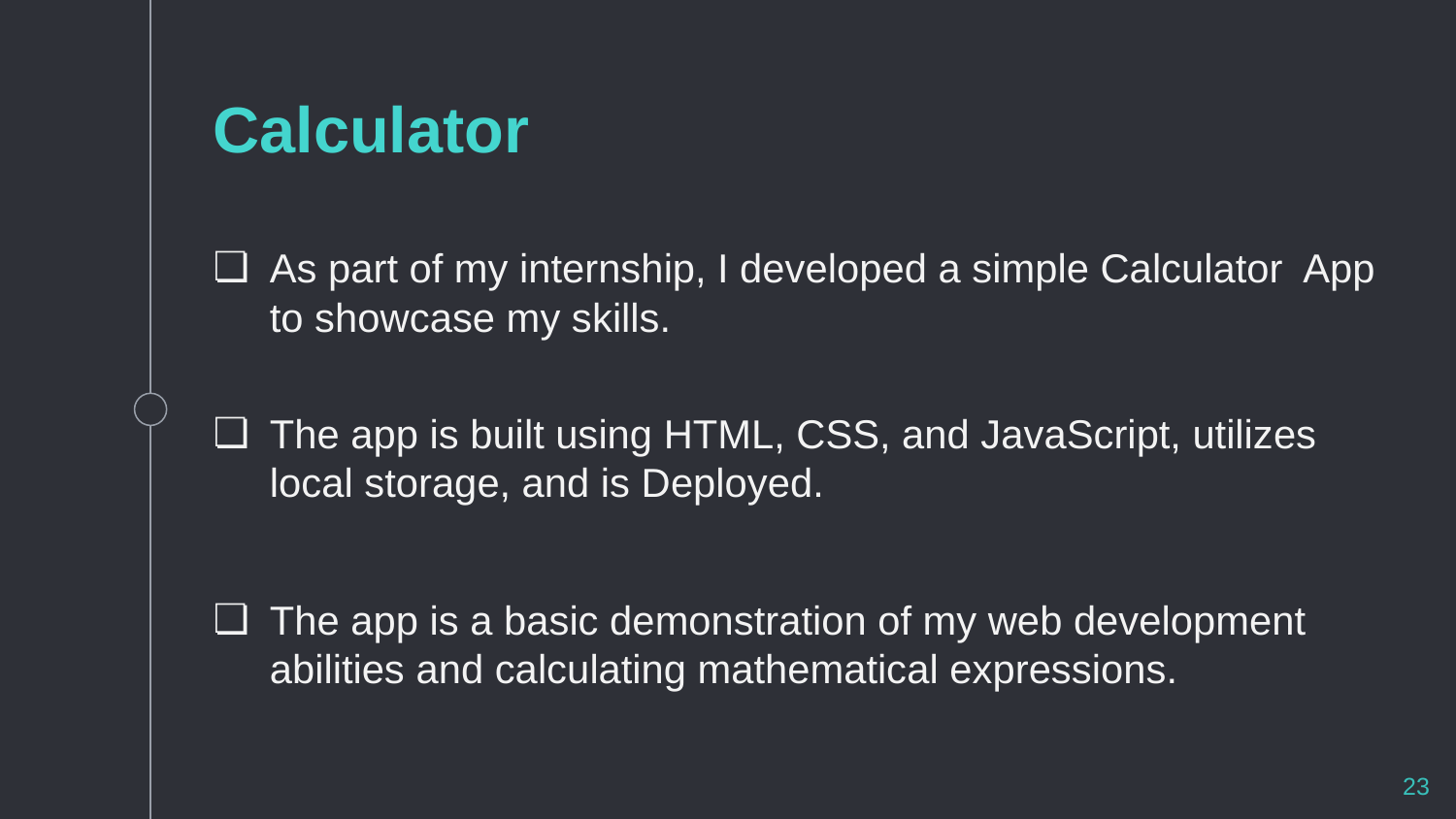

Calculator

As part of my internship, I developed a simple Calculator  App to showcase my skills.

The app is built using HTML, CSS, and JavaScript, utilizes local storage, and is Deployed.

The app is a basic demonstration of my web development abilities and calculating mathematical expressions.
23